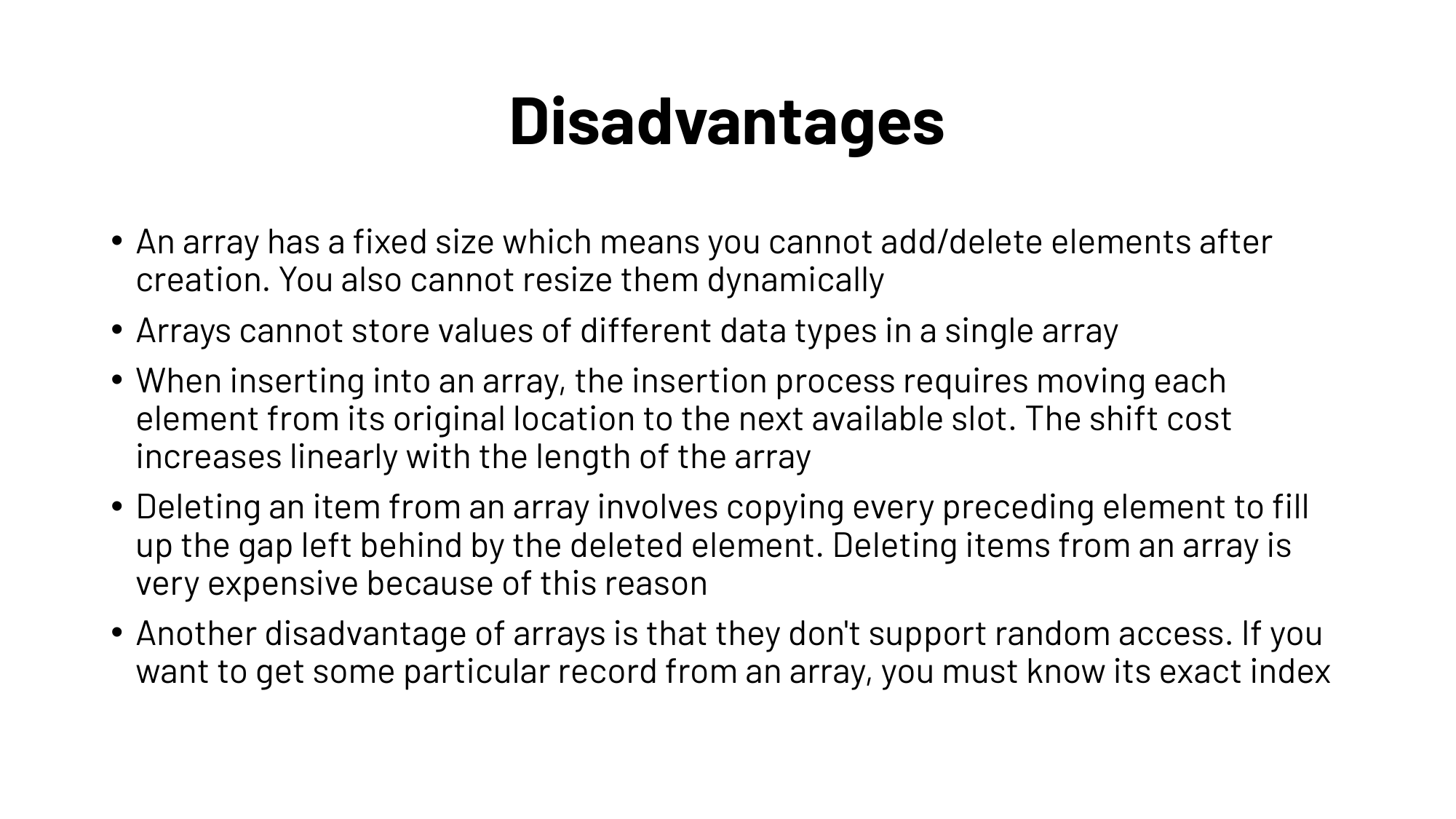

# Disadvantages
An array has a fixed size which means you cannot add/delete elements after creation. You also cannot resize them dynamically
Arrays cannot store values of different data types in a single array
When inserting into an array, the insertion process requires moving each element from its original location to the next available slot. The shift cost increases linearly with the length of the array
Deleting an item from an array involves copying every preceding element to fill up the gap left behind by the deleted element. Deleting items from an array is very expensive because of this reason
Another disadvantage of arrays is that they don't support random access. If you want to get some particular record from an array, you must know its exact index